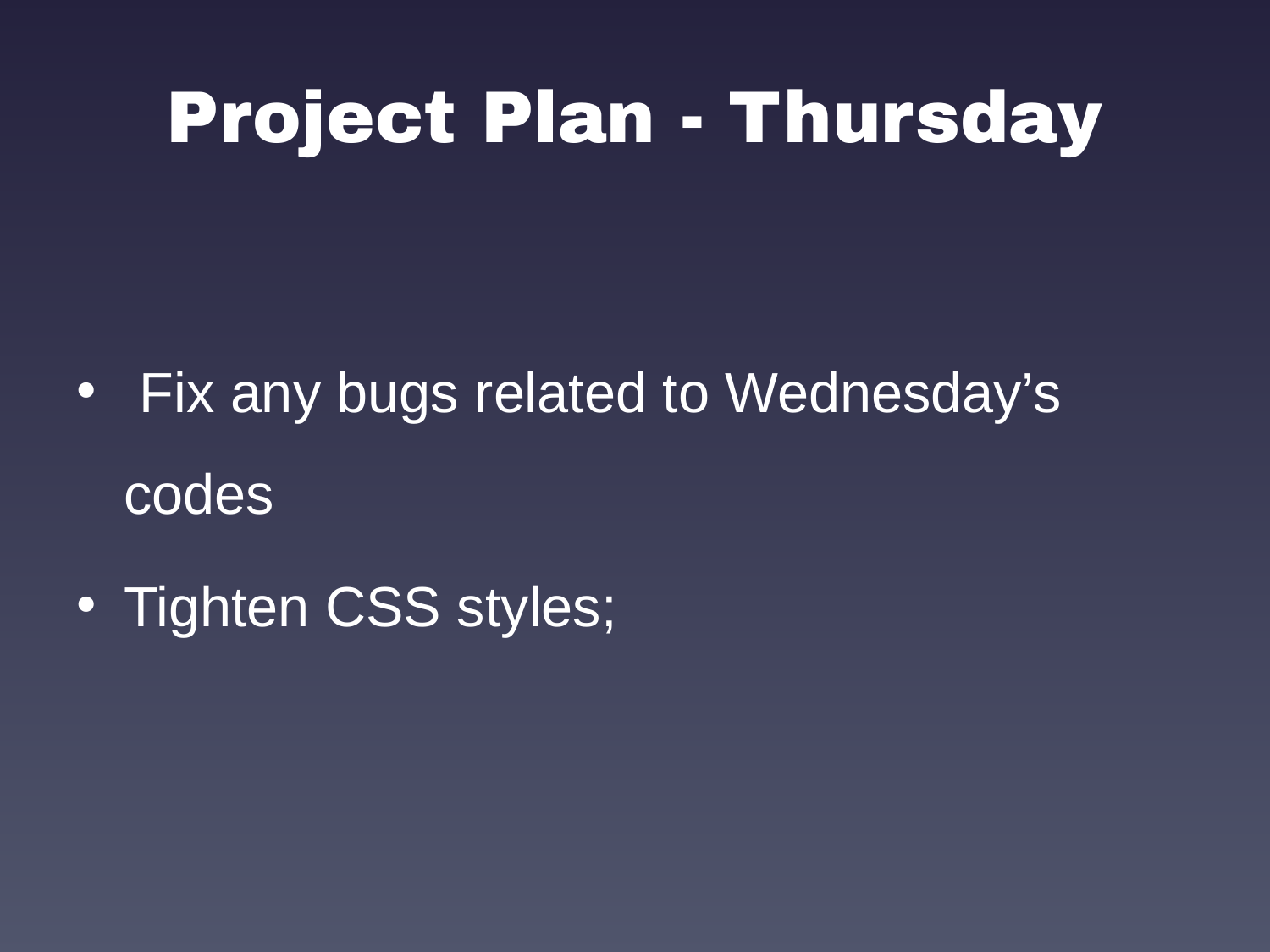

# Project Plan - Thursday
 Fix any bugs related to Wednesday’s codes
Tighten CSS styles;